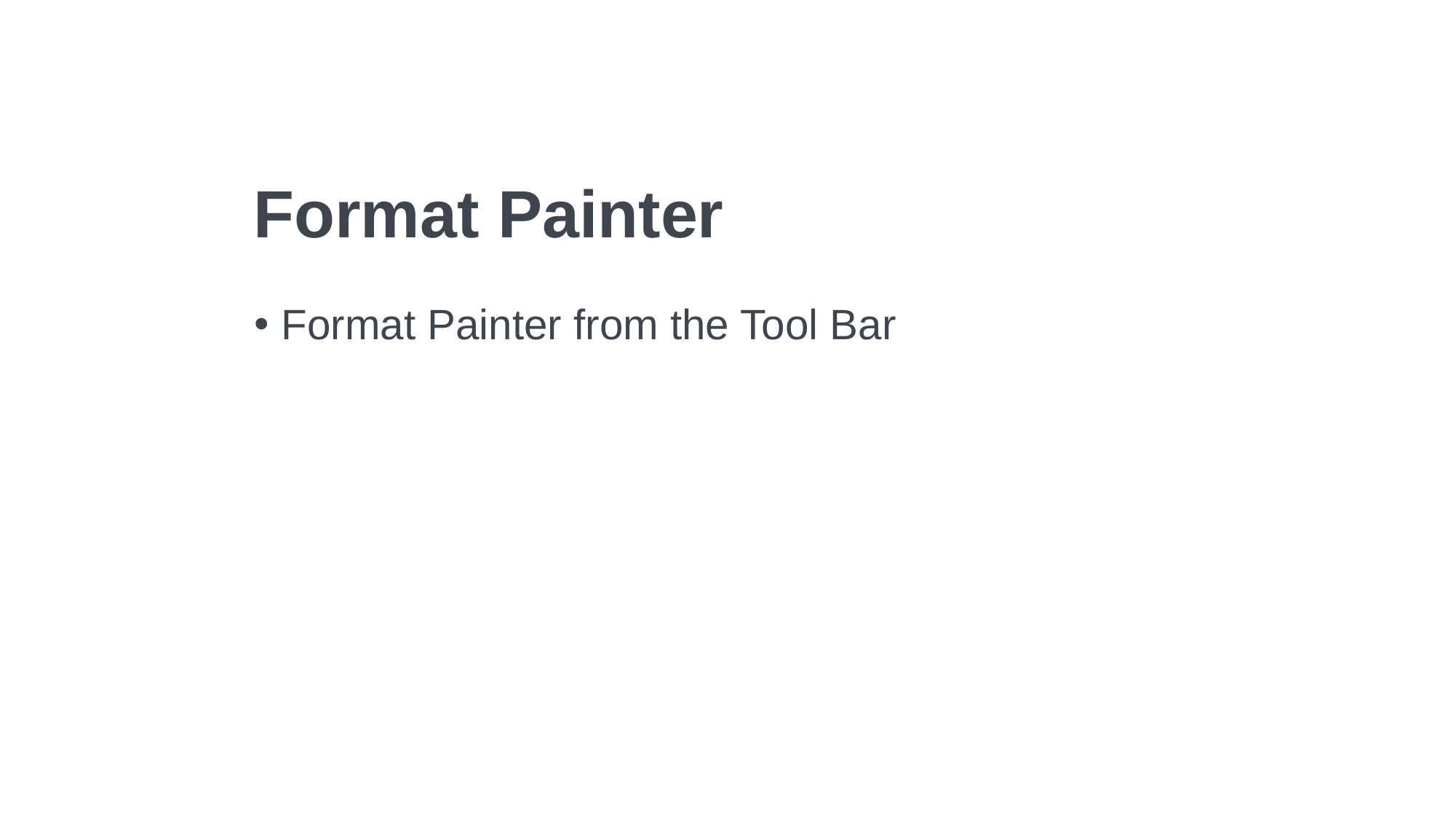

# Format Painter
Format Painter from the Tool Bar